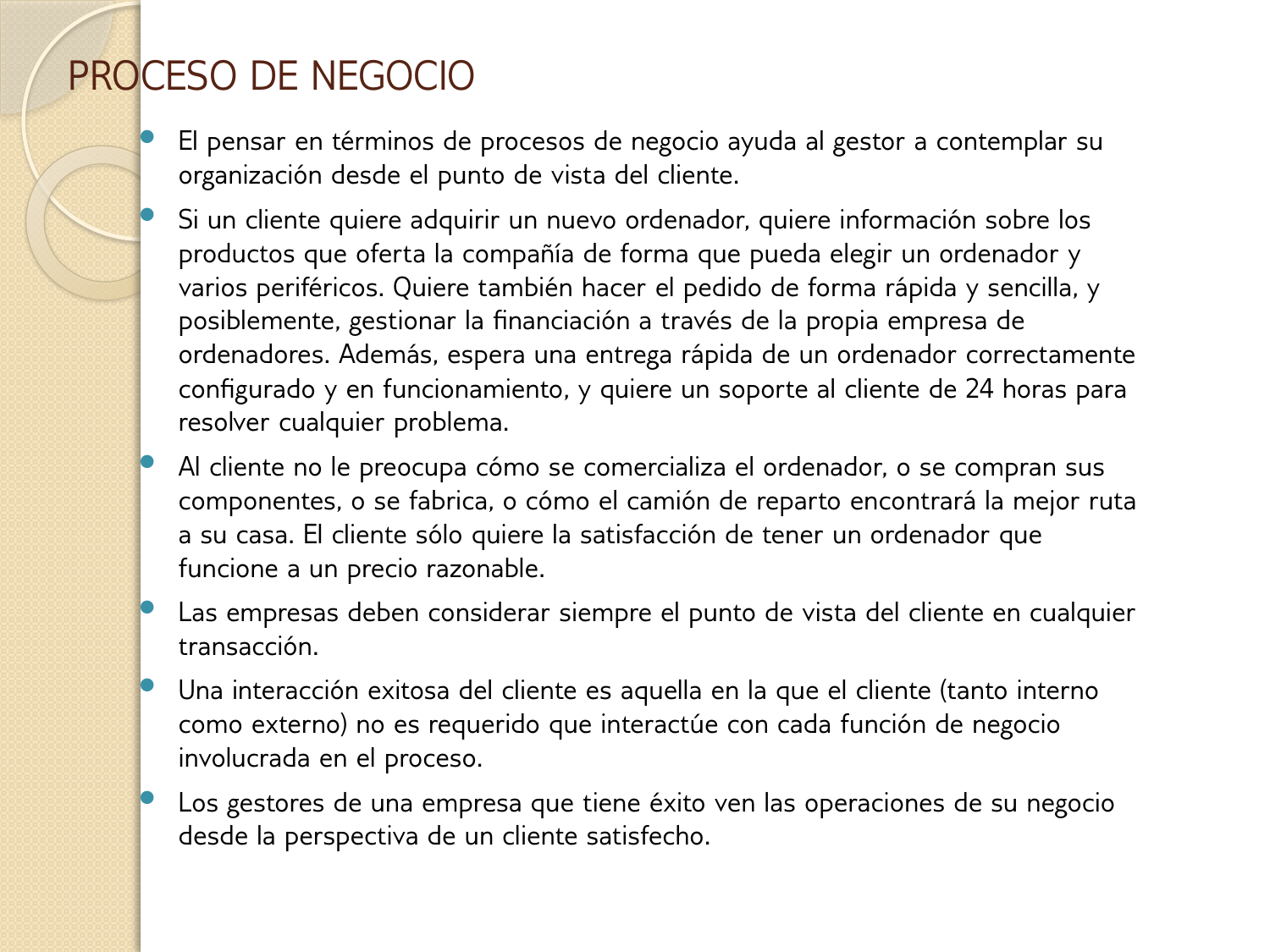

# PROCESO DE NEGOCIO
El pensar en términos de procesos de negocio ayuda al gestor a contemplar su organización desde el punto de vista del cliente.
Si un cliente quiere adquirir un nuevo ordenador, quiere información sobre los productos que oferta la compañía de forma que pueda elegir un ordenador y varios periféricos. Quiere también hacer el pedido de forma rápida y sencilla, y posiblemente, gestionar la financiación a través de la propia empresa de ordenadores. Además, espera una entrega rápida de un ordenador correctamente configurado y en funcionamiento, y quiere un soporte al cliente de 24 horas para resolver cualquier problema.
Al cliente no le preocupa cómo se comercializa el ordenador, o se compran sus componentes, o se fabrica, o cómo el camión de reparto encontrará la mejor ruta a su casa. El cliente sólo quiere la satisfacción de tener un ordenador que funcione a un precio razonable.
Las empresas deben considerar siempre el punto de vista del cliente en cualquier transacción.
Una interacción exitosa del cliente es aquella en la que el cliente (tanto interno como externo) no es requerido que interactúe con cada función de negocio involucrada en el proceso.
Los gestores de una empresa que tiene éxito ven las operaciones de su negocio desde la perspectiva de un cliente satisfecho.